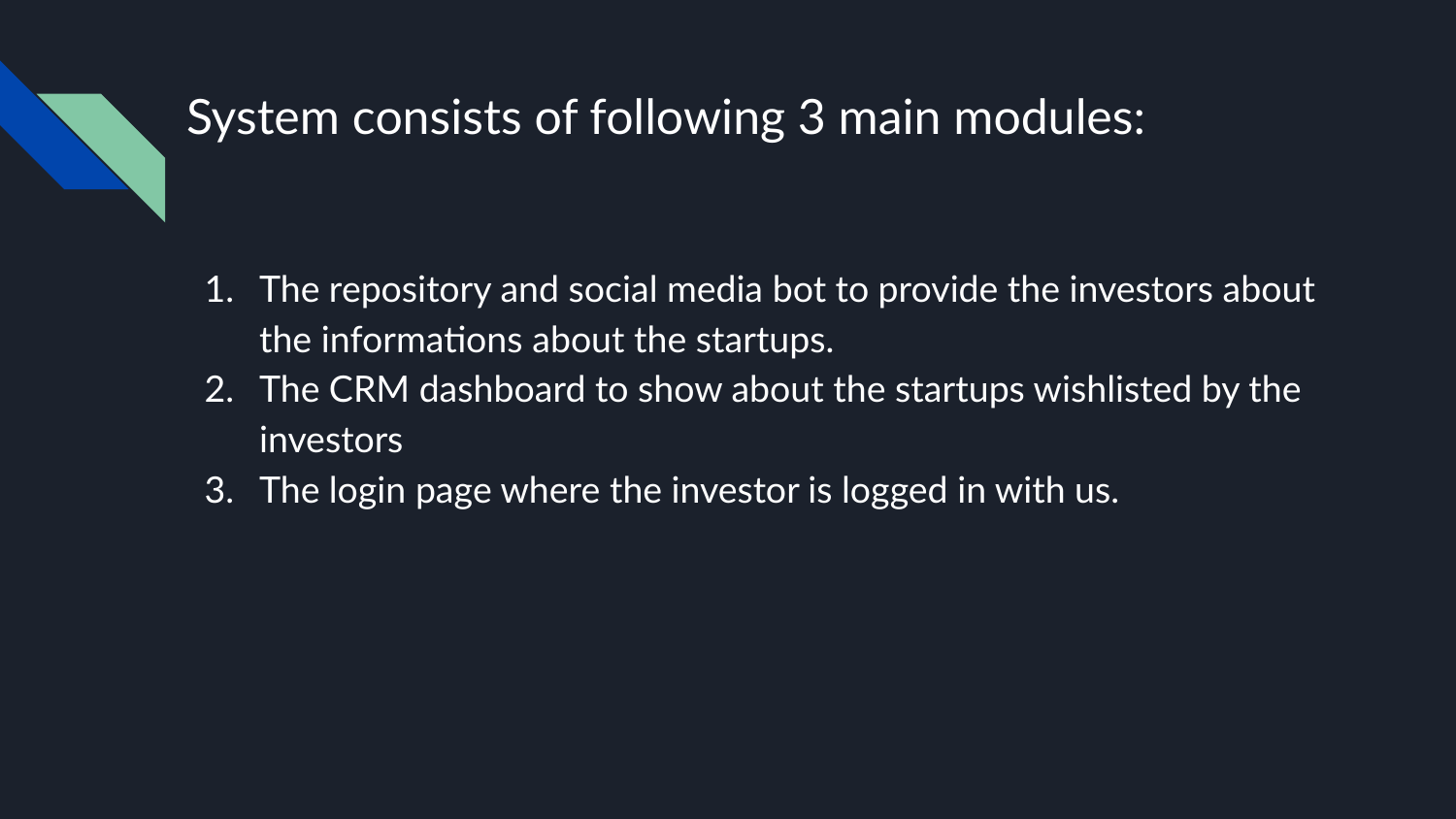

System consists of following 3 main modules:

The repository and social media bot to provide the investors about the informations about the startups.
The CRM dashboard to show about the startups wishlisted by the investors
The login page where the investor is logged in with us.